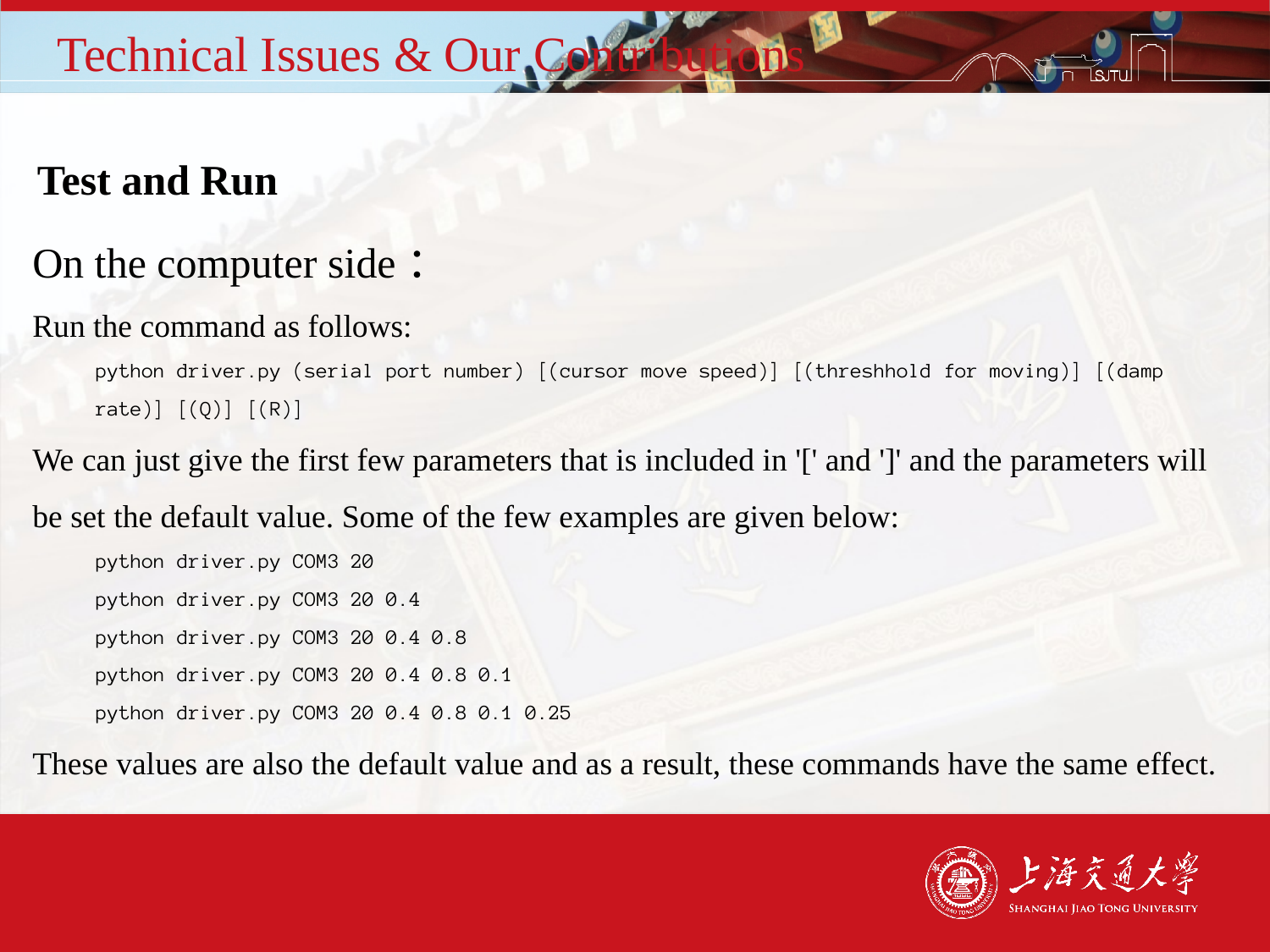

# Technical Issues & Our Contributions
Test and Run
On the computer side：
Run the command as follows:
python driver.py (serial port number) [(cursor move speed)] [(threshhold for moving)] [(damp rate)] [(Q)] [(R)]
We can just give the first few parameters that is included in '[' and ']' and the parameters will be set the default value. Some of the few examples are given below:
python driver.py COM3 20
python driver.py COM3 20 0.4
python driver.py COM3 20 0.4 0.8
python driver.py COM3 20 0.4 0.8 0.1
python driver.py COM3 20 0.4 0.8 0.1 0.25
These values are also the default value and as a result, these commands have the same effect.